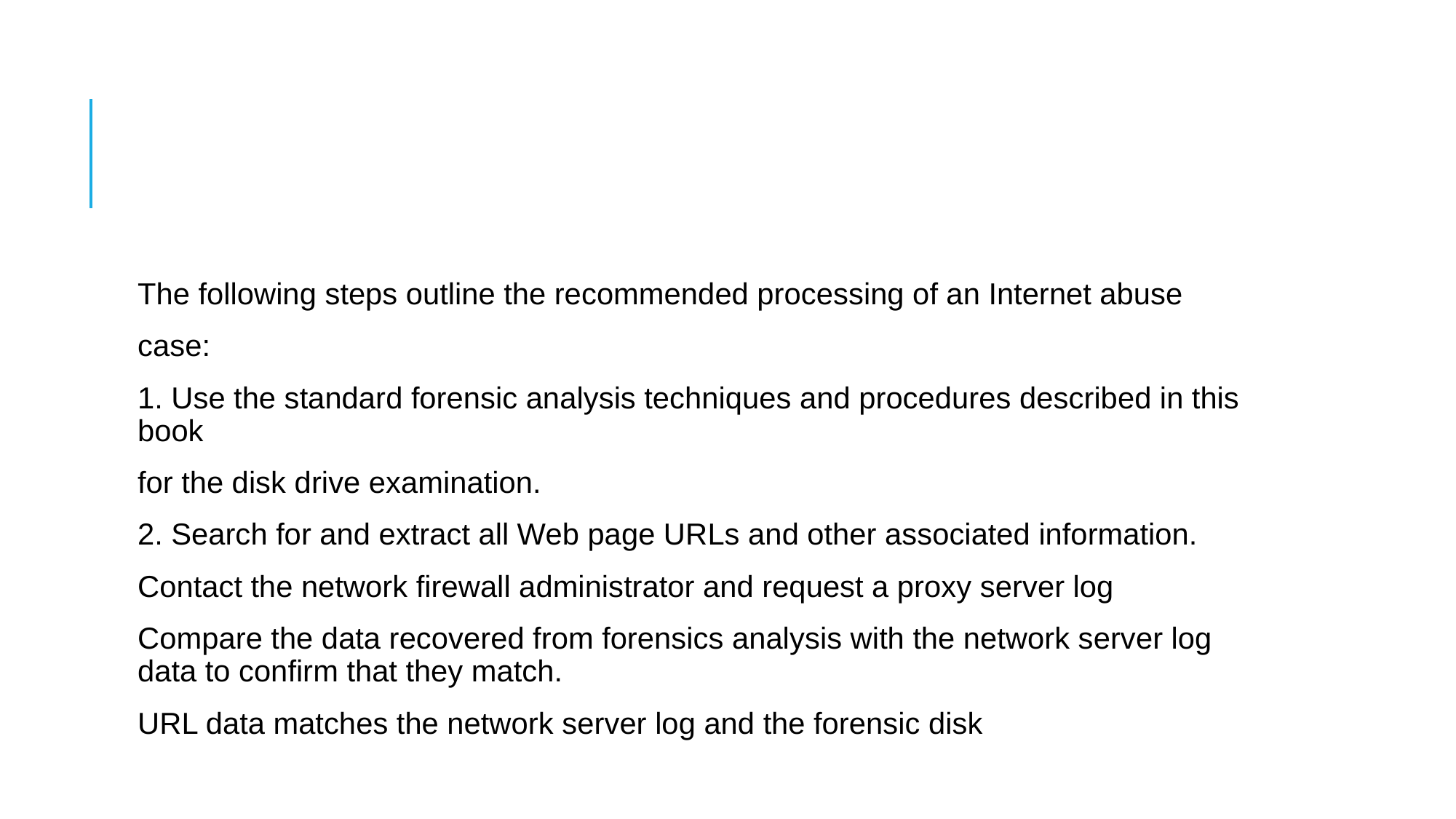

#
The following steps outline the recommended processing of an Internet abuse
case:
1. Use the standard forensic analysis techniques and procedures described in this book
for the disk drive examination.
2. Search for and extract all Web page URLs and other associated information.
Contact the network firewall administrator and request a proxy server log
Compare the data recovered from forensics analysis with the network server log data to confirm that they match.
URL data matches the network server log and the forensic disk